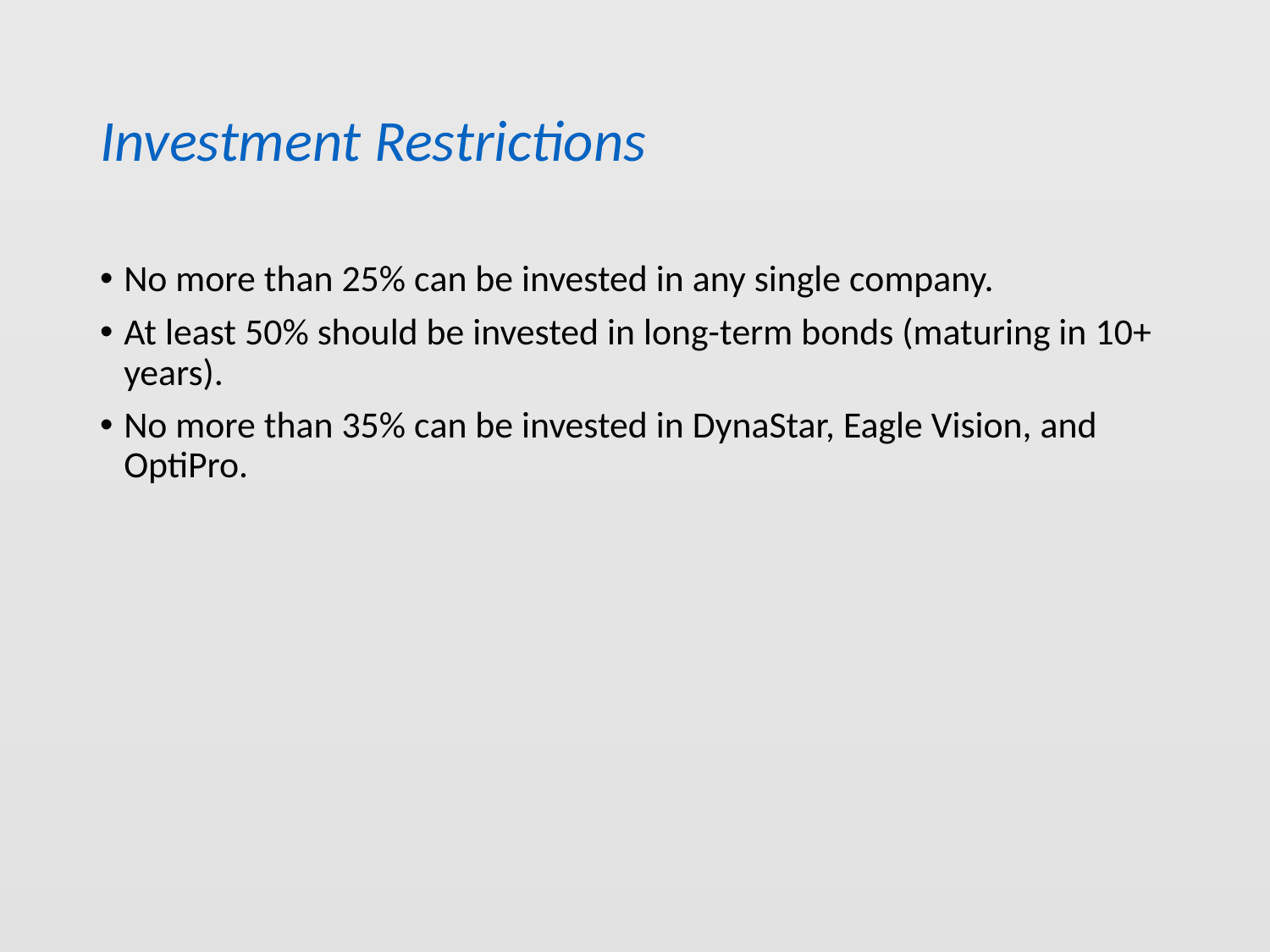

# Investment Restrictions
No more than 25% can be invested in any single company.
At least 50% should be invested in long-term bonds (maturing in 10+ years).
No more than 35% can be invested in DynaStar, Eagle Vision, and OptiPro.